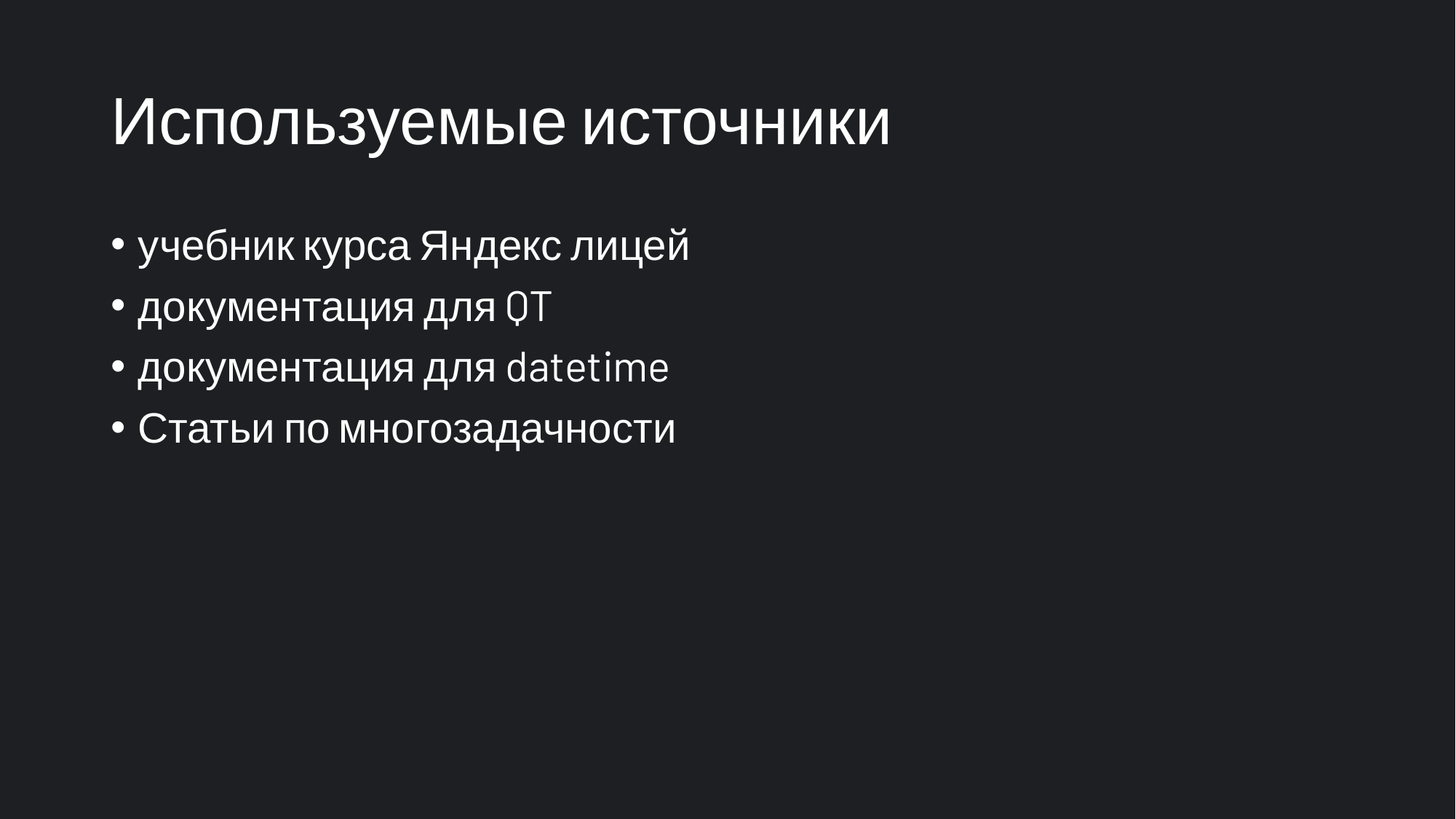

# Используемые источники
учебник курса Яндекс лицей
документация для QT
документация для datetime
Статьи по многозадачности